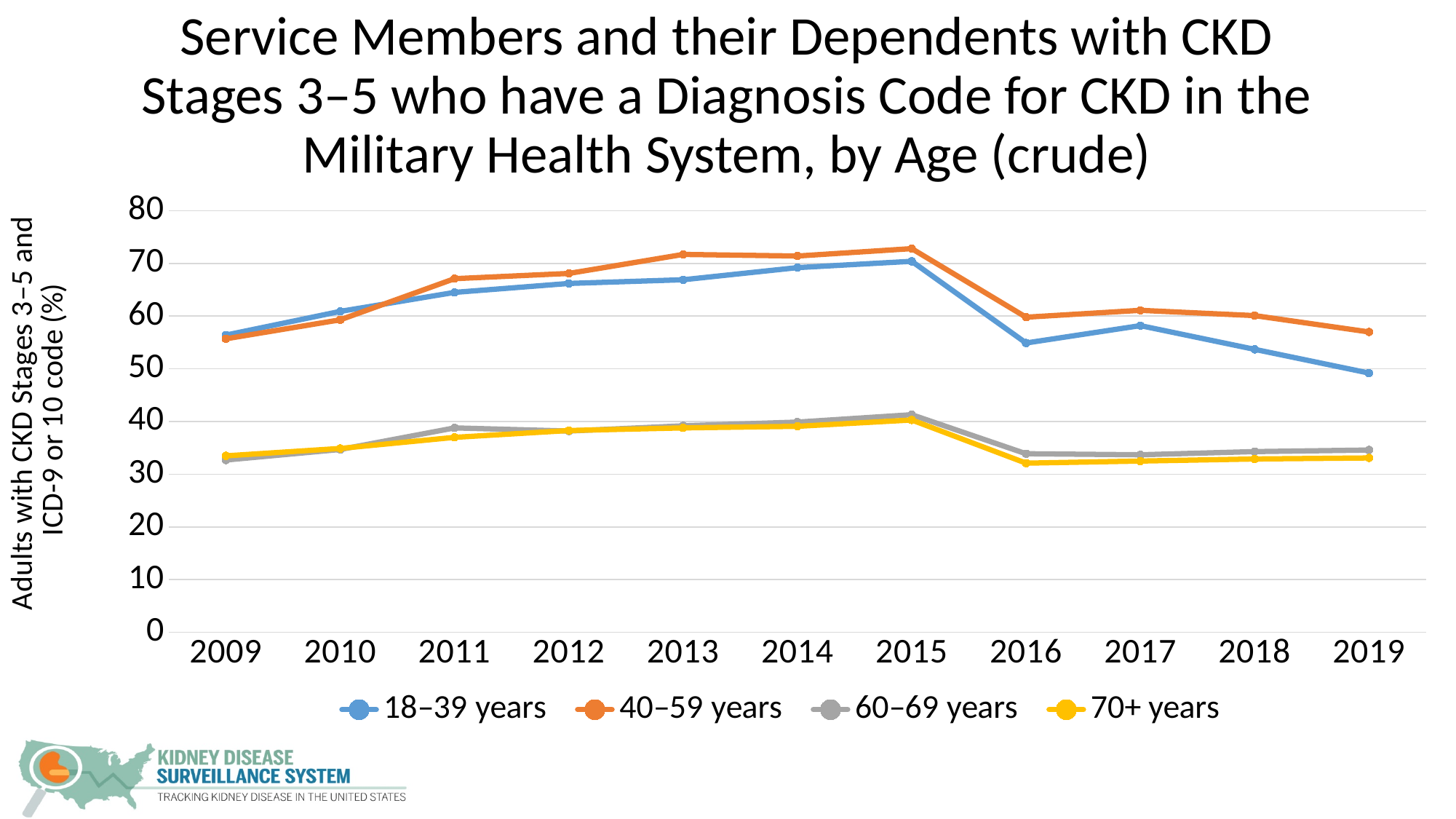

# Service Members and their Dependents with CKD Stages 3–5 who have a Diagnosis Code for CKD in the Military Health System, by Age (crude)

### Chart

| Category | 18–39 years | 40–59 years | 60–69 years | 70+ years |
|---|---|---|---|---|
| 2009 | 56.4 | 55.7 | 32.7 | 33.5 |
| 2010 | 60.9 | 59.3 | 34.7 | 34.9 |
| 2011 | 64.5 | 67.1 | 38.8 | 37.0 |
| 2012 | 66.2 | 68.1 | 38.2 | 38.3 |
| 2013 | 66.9 | 71.69999999999999 | 39.2 | 38.8 |
| 2014 | 69.2 | 71.4 | 39.9 | 39.1 |
| 2015 | 70.4 | 72.8 | 41.3 | 40.3 |
| 2016 | 54.9 | 59.8 | 33.9 | 32.1 |
| 2017 | 58.2 | 61.1 | 33.7 | 32.5 |
| 2018 | 53.7 | 60.1 | 34.3 | 32.9 |
| 2019 | 49.2 | 57.0 | 34.6 | 33.1 |